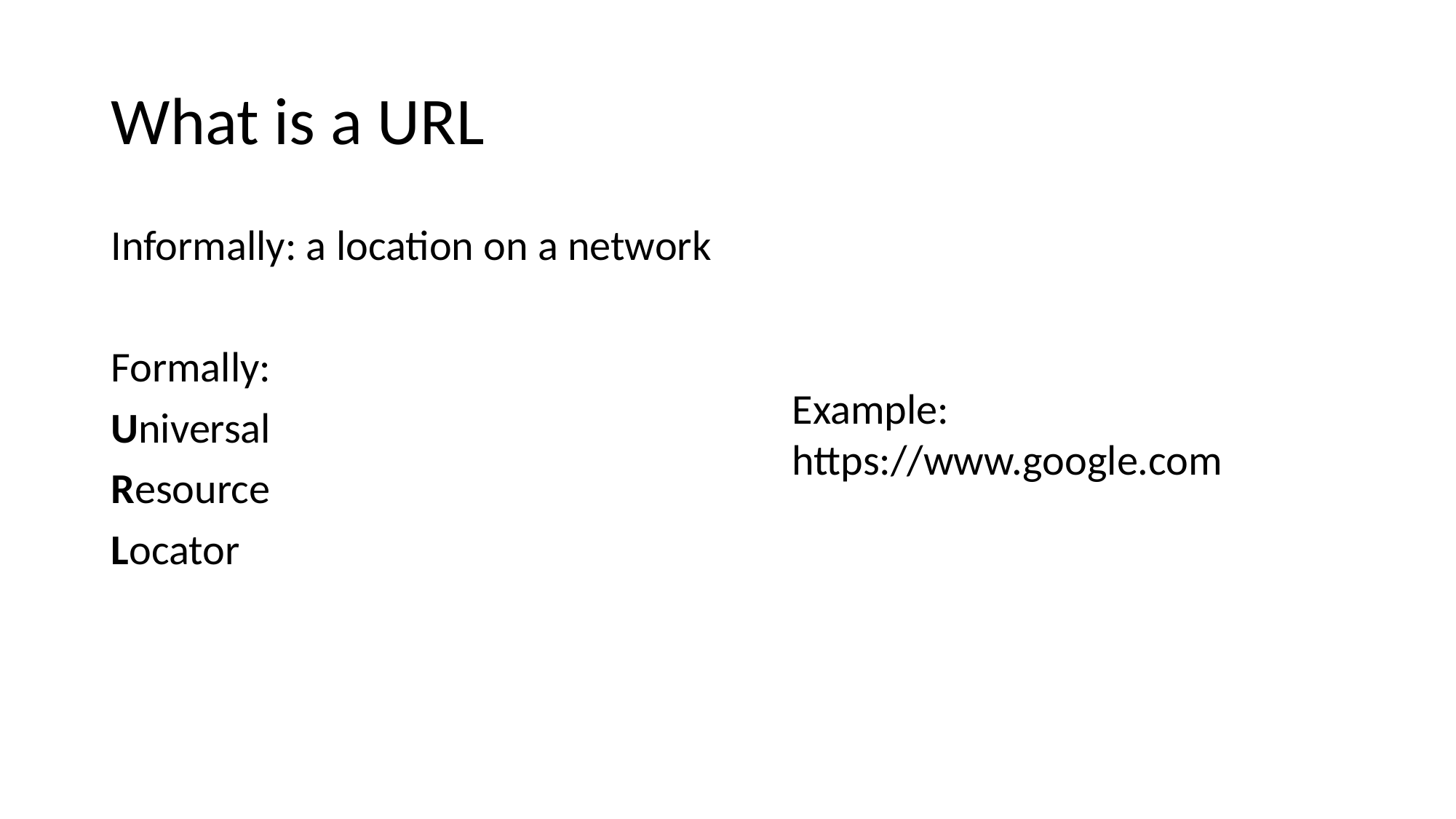

# What is a URL
Informally: a location on a network

Formally:
Universal
Resource
Locator

Example:
https://www.google.com